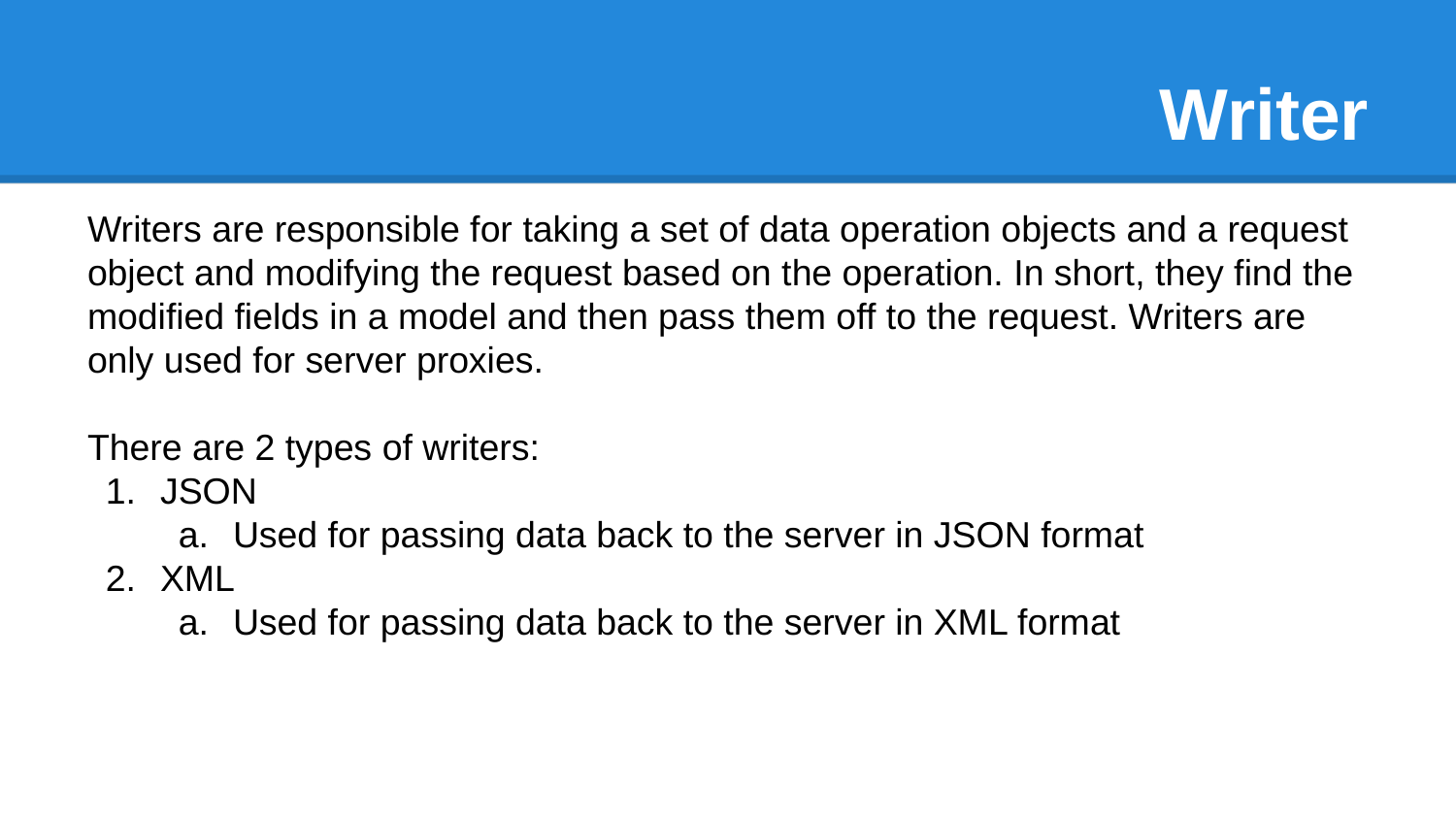

# Writer
Writers are responsible for taking a set of data operation objects and a request object and modifying the request based on the operation. In short, they find the modified fields in a model and then pass them off to the request. Writers are only used for server proxies.

There are 2 types of writers:
JSON
Used for passing data back to the server in JSON format
XML
Used for passing data back to the server in XML format